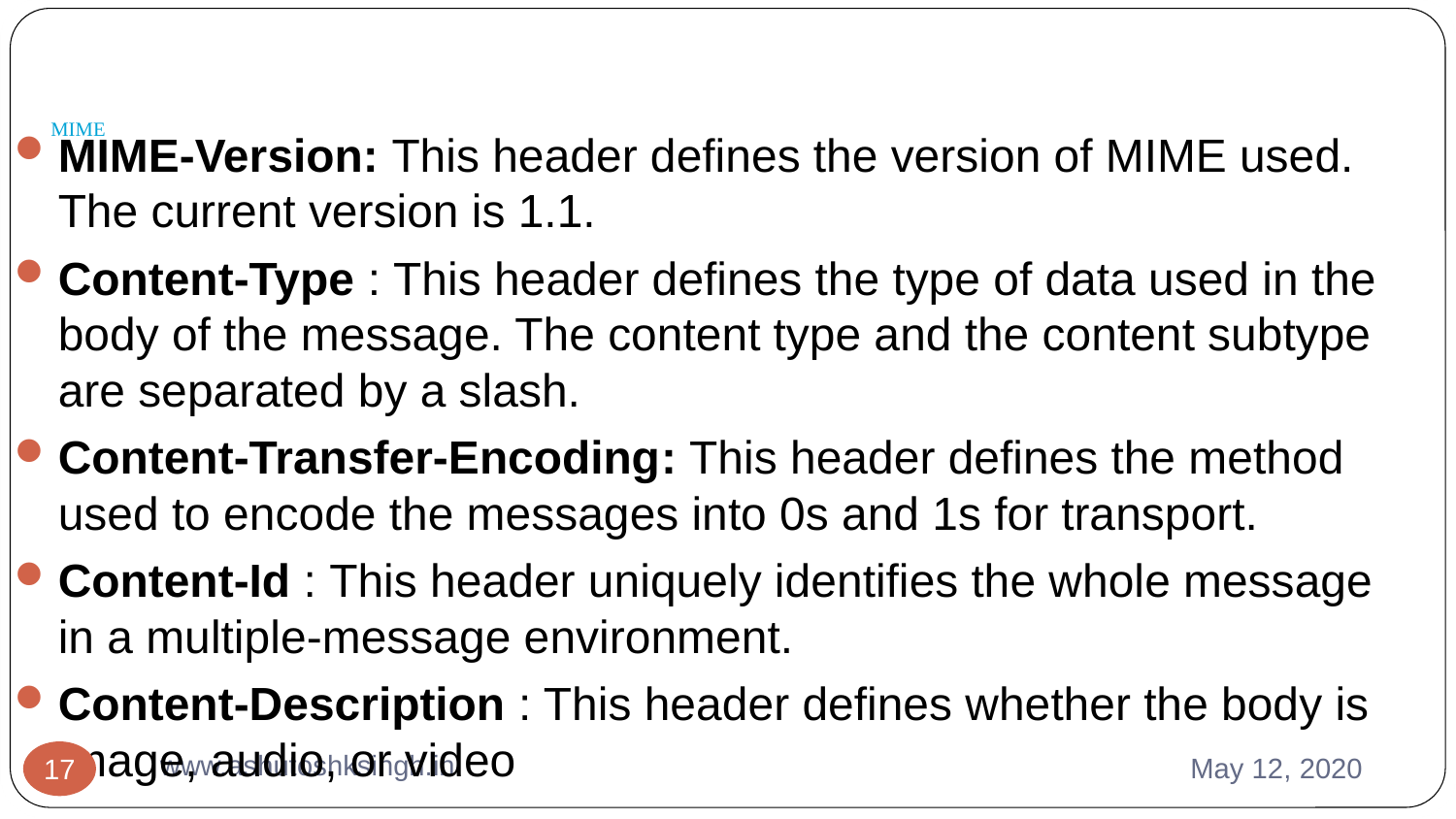

# MIME
MIME-Version: This header defines the version of MIME used. The current version is 1.1.
Content-Type : This header defines the type of data used in the body of the message. The content type and the content subtype are separated by a slash.
Content-Transfer-Encoding: This header defines the method used to encode the messages into 0s and 1s for transport.
Content-Id : This header uniquely identifies the whole message in a multiple-message environment.
Content-Description : This header defines whether the body is image, audio, or video

www.ashutoshksingh.in
May 12, 2020
17